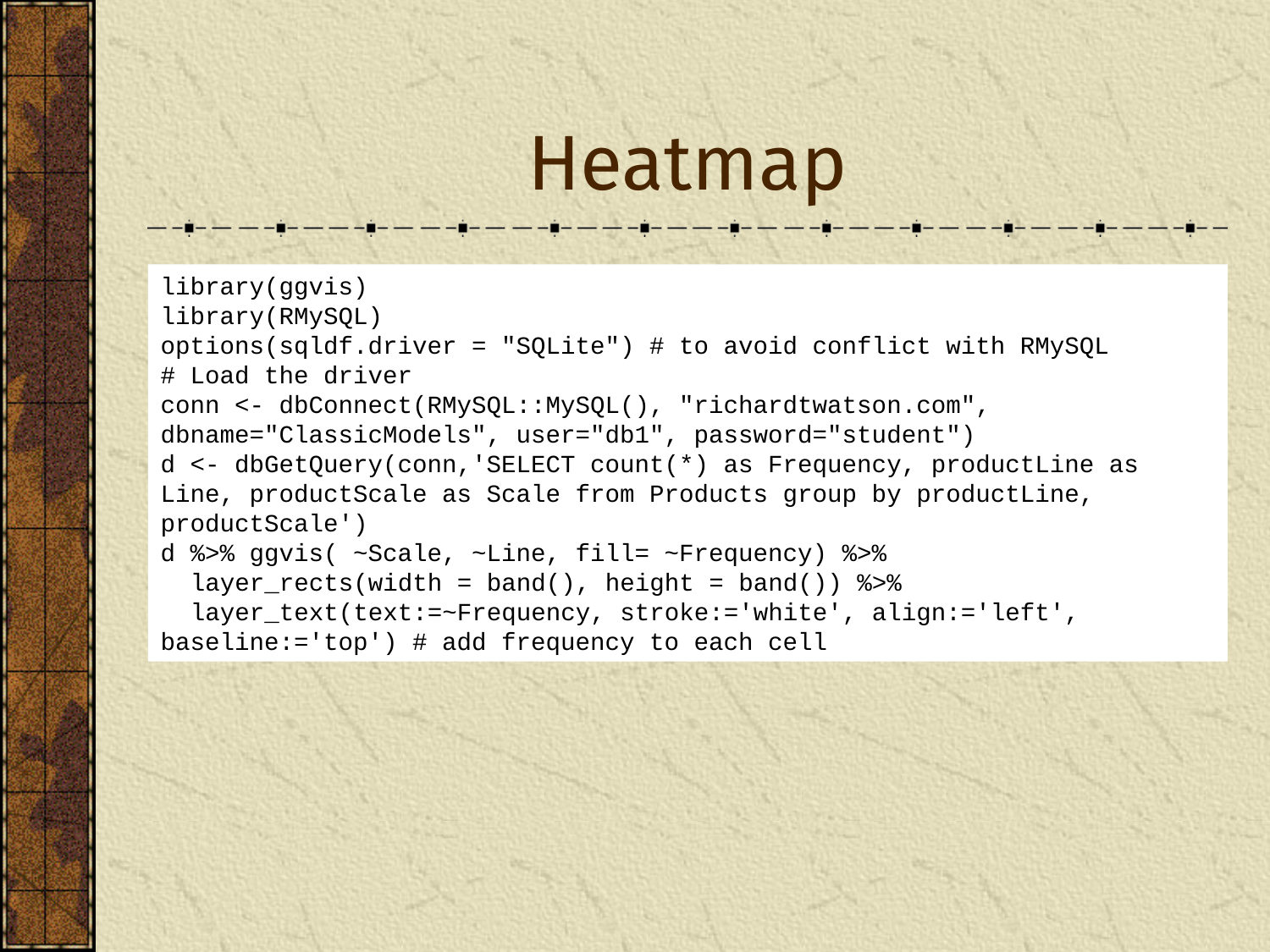

# Heatmap
library(ggvis)
library(RMySQL)
options(sqldf.driver = "SQLite") # to avoid conflict with RMySQL
# Load the driver
conn <- dbConnect(RMySQL::MySQL(), "richardtwatson.com", dbname="ClassicModels", user="db1", password="student")
d <- dbGetQuery(conn,'SELECT count(*) as Frequency, productLine as Line, productScale as Scale from Products group by productLine, productScale')
d %>% ggvis( ~Scale, ~Line, fill= ~Frequency) %>%
  layer_rects(width = band(), height = band()) %>%
  layer_text(text:=~Frequency, stroke:='white', align:='left', baseline:='top') # add frequency to each cell